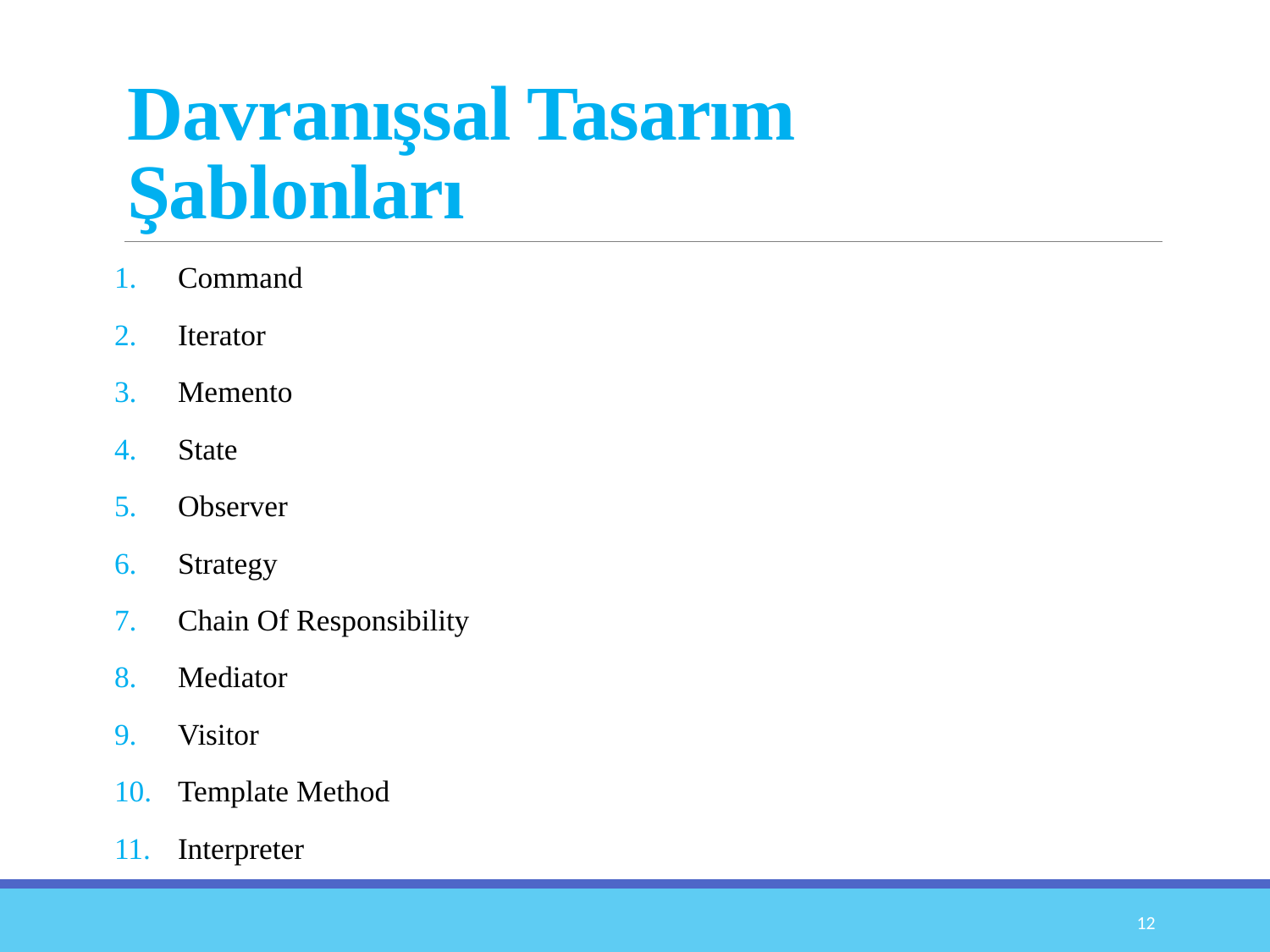

# Davranışsal Tasarım Şablonları
Command
Iterator
Memento
State
Observer
Strategy
Chain Of Responsibility
Mediator
Visitor
Template Method
Interpreter
12